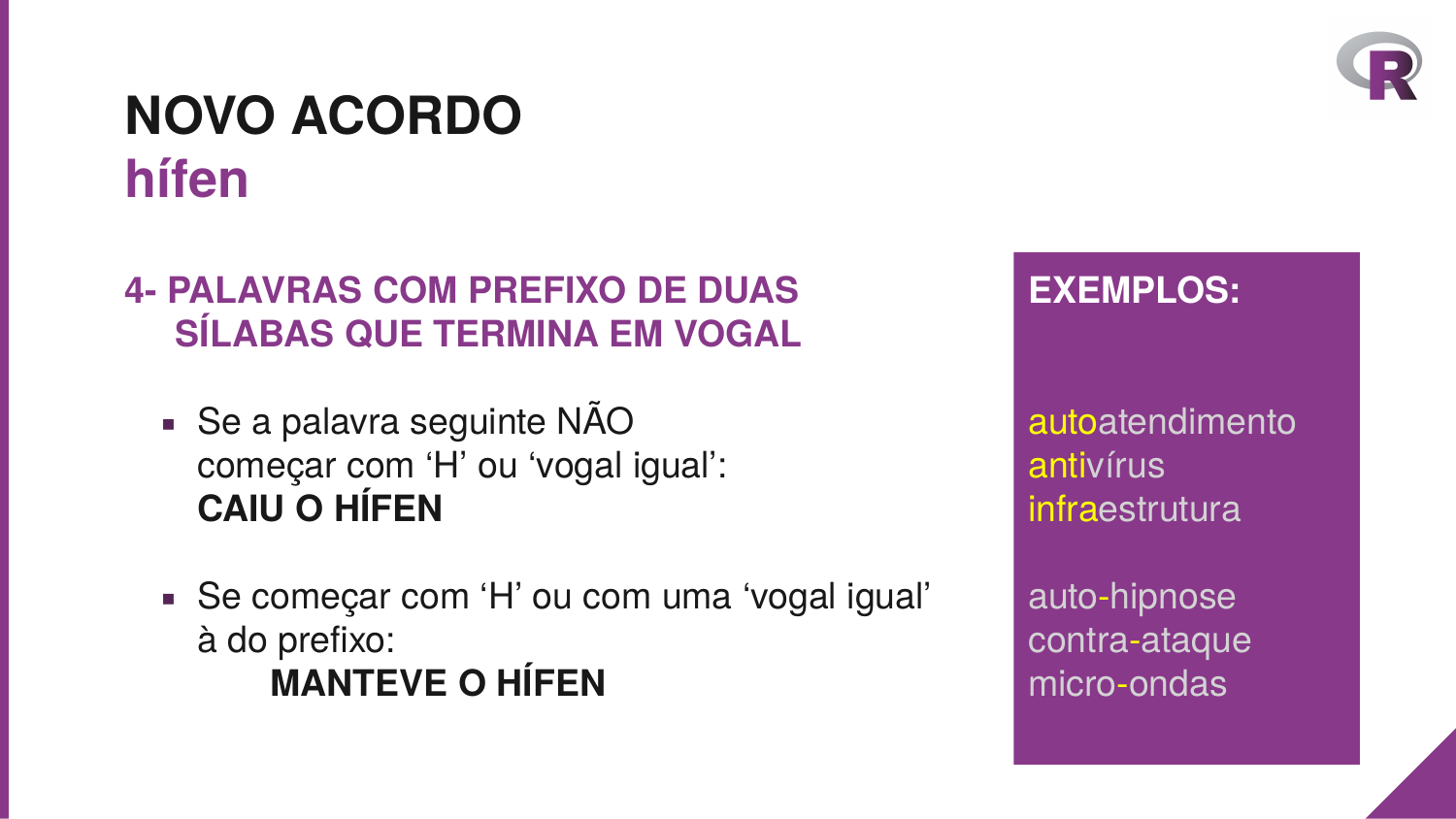

# NOVO ACORDO
hífen

4- PALAVRAS COM PREFIXO DE DUAS
     SÍLABAS QUE TERMINA EM VOGAL

Se a palavra seguinte NÃO
começar com ‘H’ ou ‘vogal igual’:
CAIU O HÍFEN

Se começar com ‘H’ ou com uma ‘vogal igual’ à do prefixo:
	MANTEVE O HÍFEN

EXEMPLOS:

autoatendimento
antivírus
infraestrutura

auto-hipnose
contra-ataque
micro-ondas